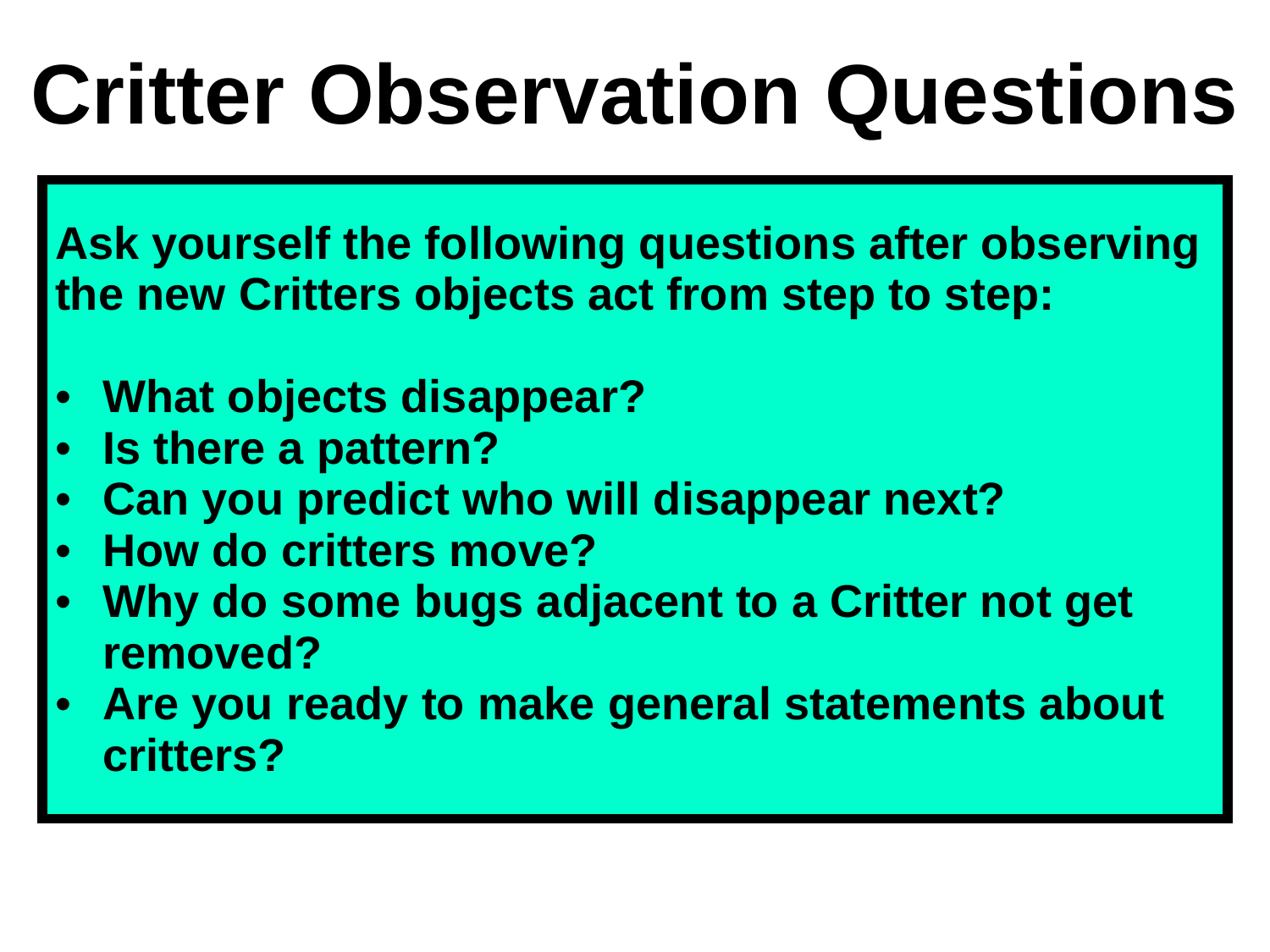

# Critter Observation Questions
| Ask yourself the following questions after observing the new Critters objects act from step to step:   What objects disappear? Is there a pattern? Can you predict who will disappear next? How do critters move? Why do some bugs adjacent to a Critter not get removed? Are you ready to make general statements about critters? |
| --- |